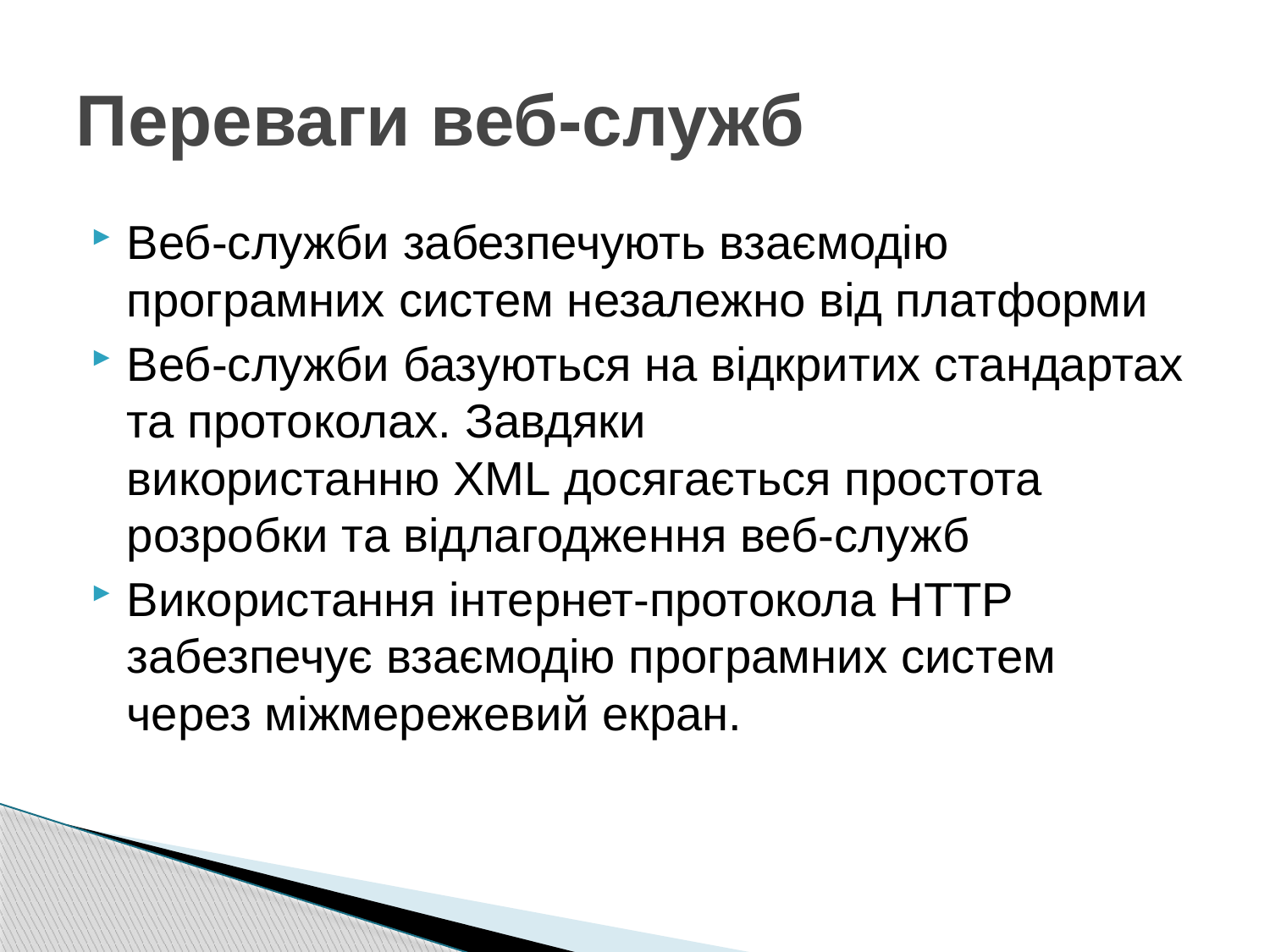

# Переваги веб-служб
Веб-служби забезпечують взаємодію програмних систем незалежно від платформи
Веб-служби базуються на відкритих стандартах та протоколах. Завдяки використанню XML досягається простота розробки та відлагодження веб-служб
Використання інтернет-протокола HTTP забезпечує взаємодію програмних систем через міжмережевий екран.